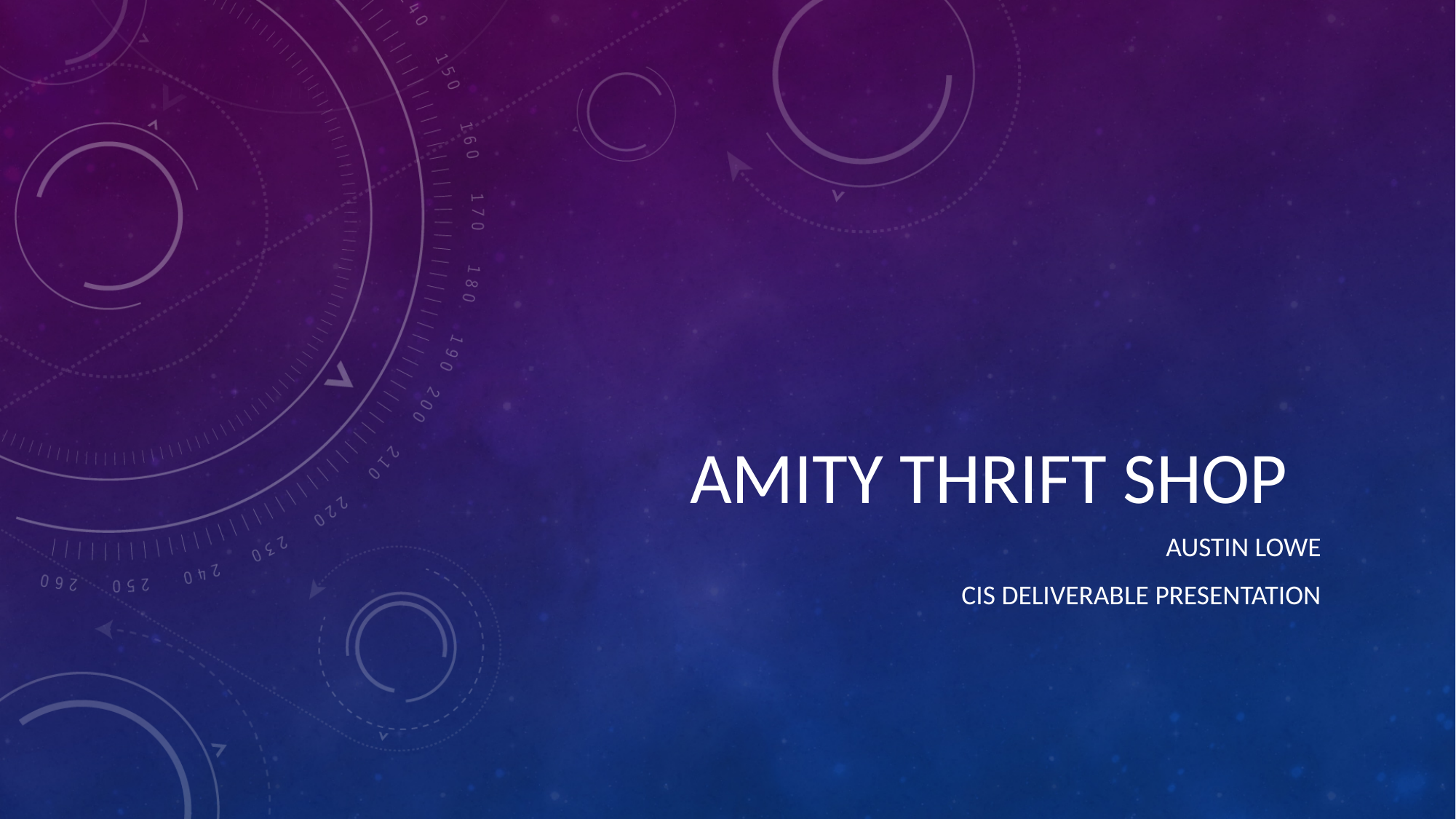

# AMITY Thrift Shop
Austin Lowe
CIS Deliverable Presentation